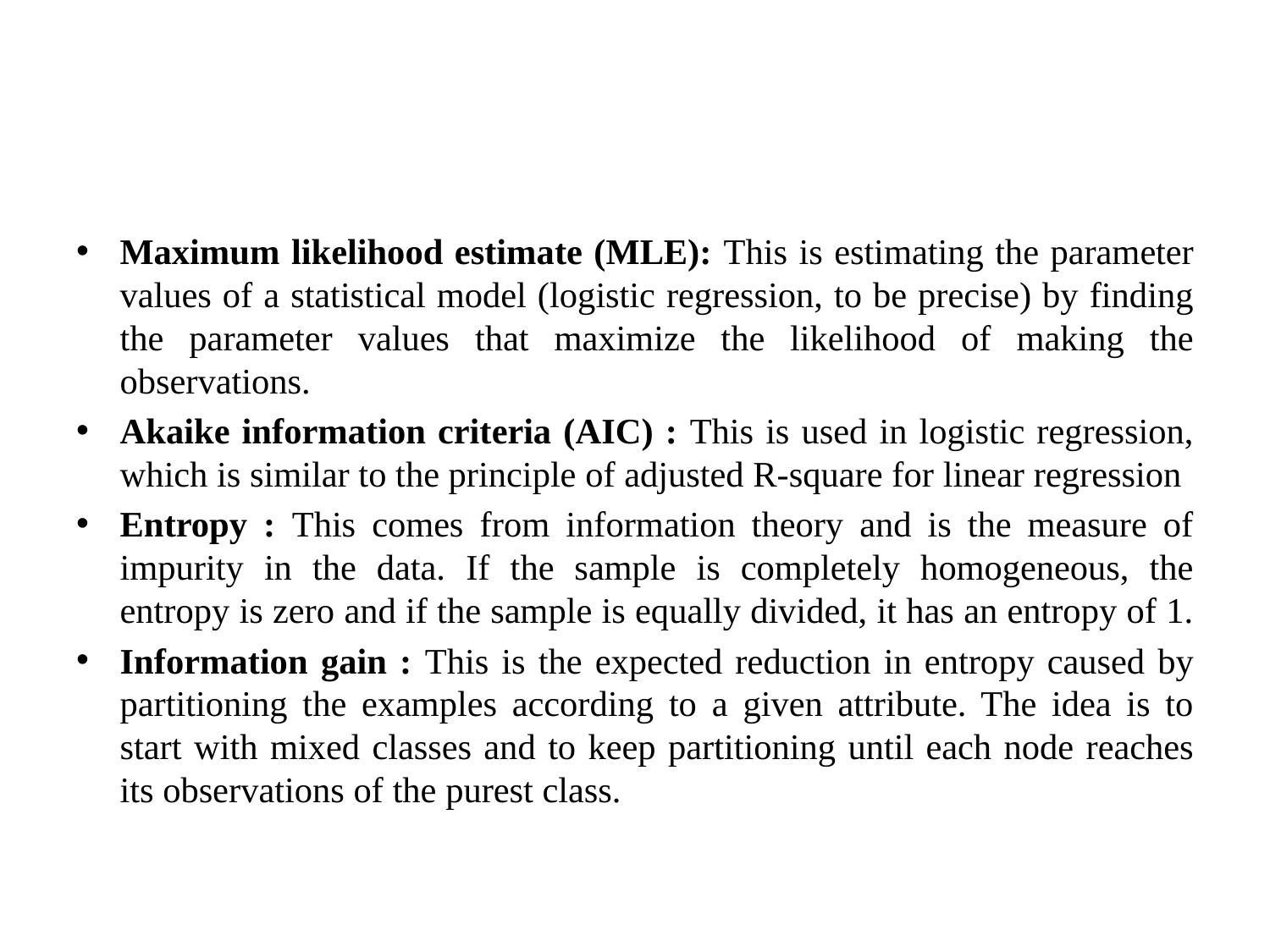

#
Maximum likelihood estimate (MLE): This is estimating the parameter values of a statistical model (logistic regression, to be precise) by finding the parameter values that maximize the likelihood of making the observations.
Akaike information criteria (AIC) : This is used in logistic regression, which is similar to the principle of adjusted R-square for linear regression
Entropy : This comes from information theory and is the measure of impurity in the data. If the sample is completely homogeneous, the entropy is zero and if the sample is equally divided, it has an entropy of 1.
Information gain : This is the expected reduction in entropy caused by partitioning the examples according to a given attribute. The idea is to start with mixed classes and to keep partitioning until each node reaches its observations of the purest class.